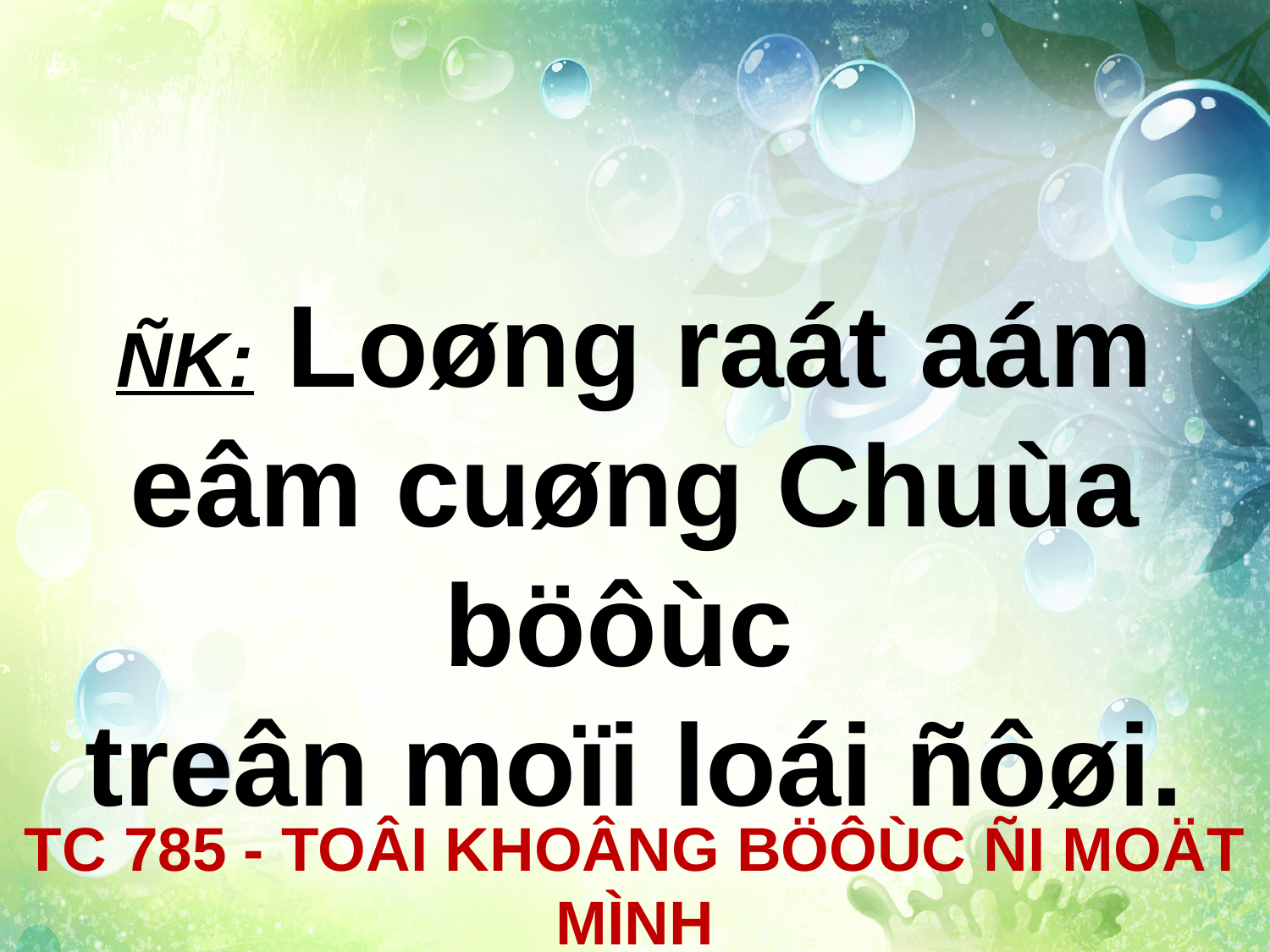

ÑK: Loøng raát aám eâm cuøng Chuùa böôùc
treân moïi loái ñôøi.
TC 785 - TOÂI KHOÂNG BÖÔÙC ÑI MOÄT MÌNH